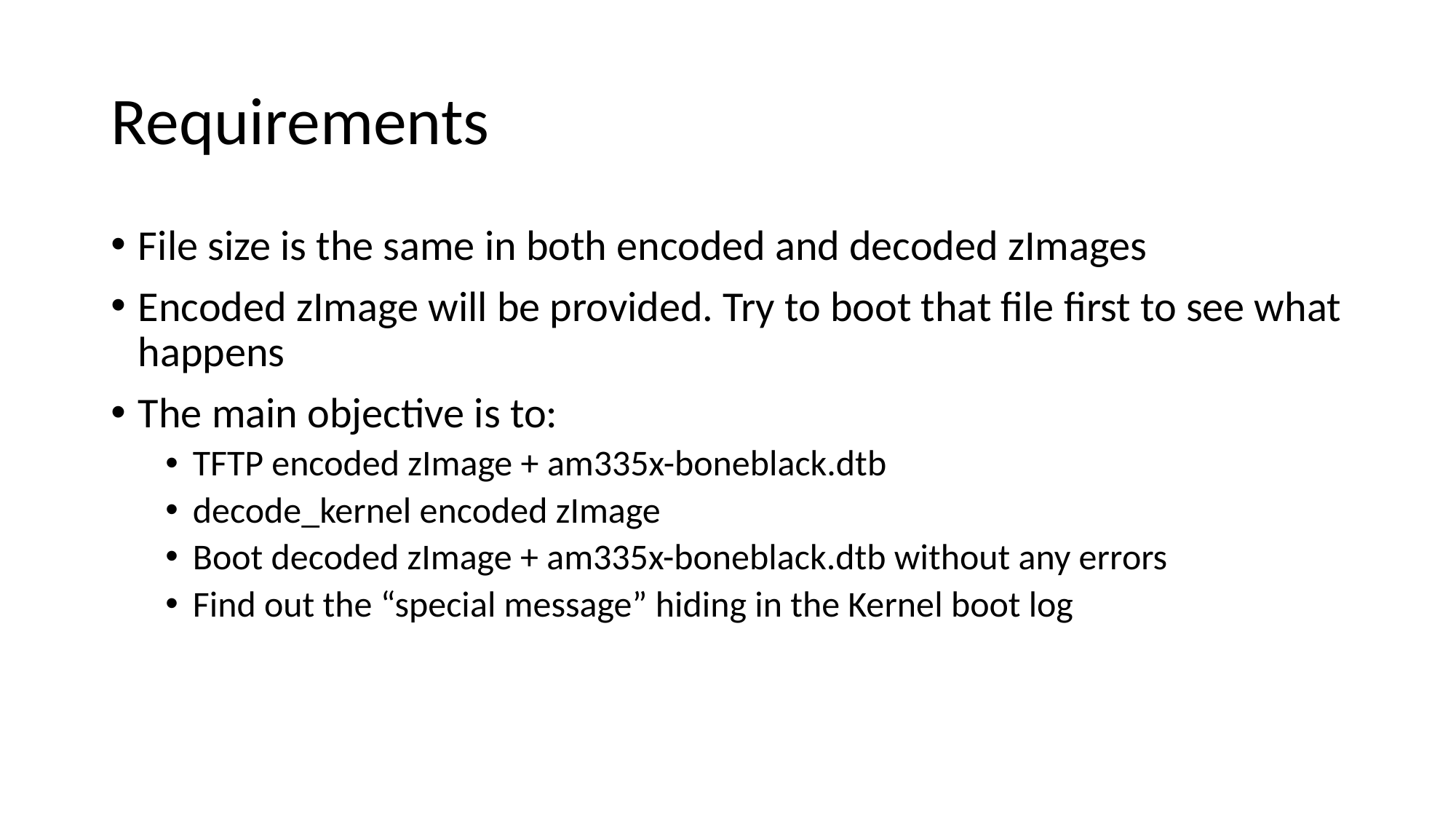

# Requirements
File size is the same in both encoded and decoded zImages
Encoded zImage will be provided. Try to boot that file first to see what happens
The main objective is to:
TFTP encoded zImage + am335x-boneblack.dtb
decode_kernel encoded zImage
Boot decoded zImage + am335x-boneblack.dtb without any errors
Find out the “special message” hiding in the Kernel boot log